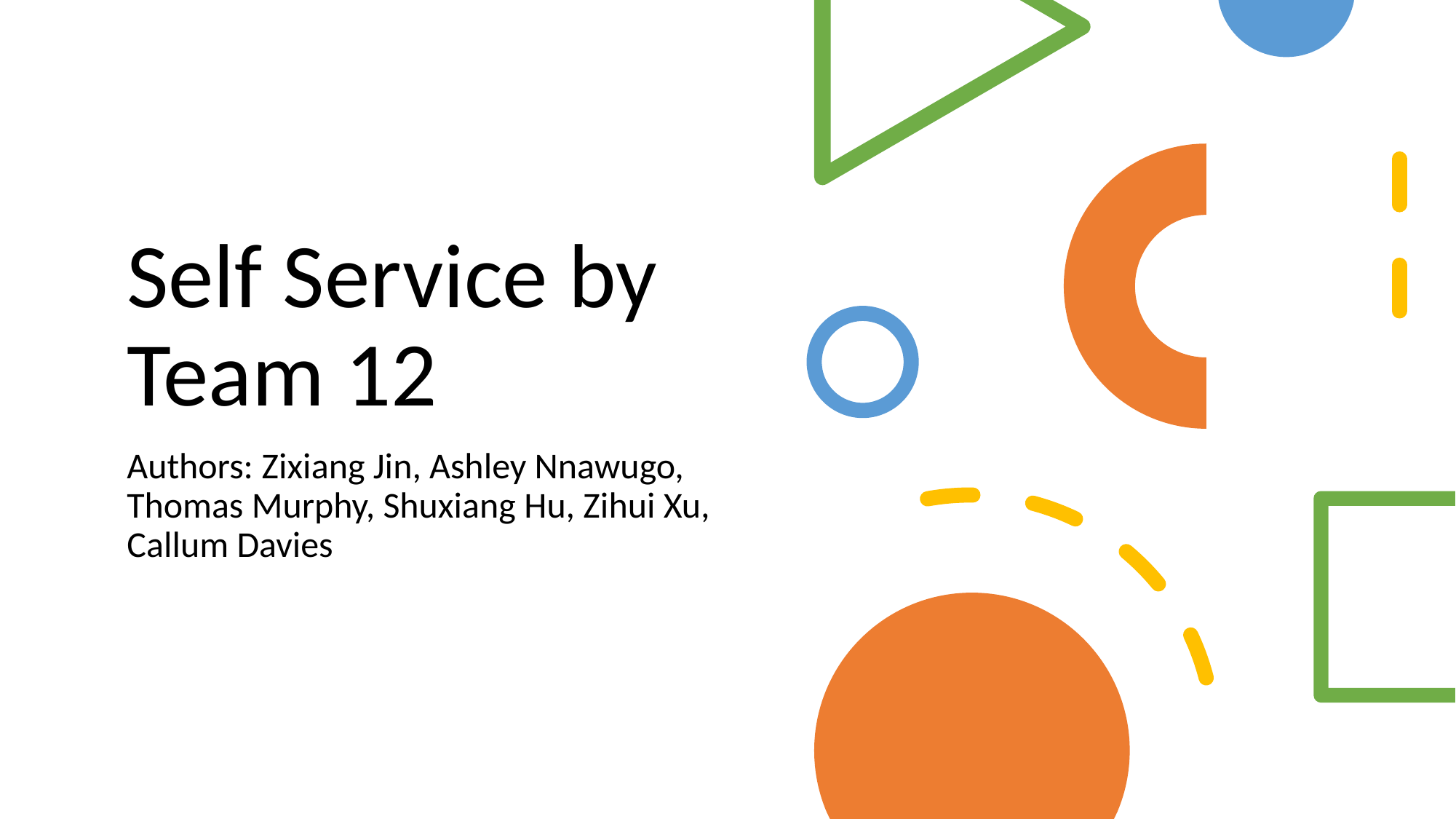

# Self Service by Team 12

Authors: Zixiang Jin, Ashley Nnawugo, Thomas Murphy, Shuxiang Hu, Zihui Xu, Callum Davies